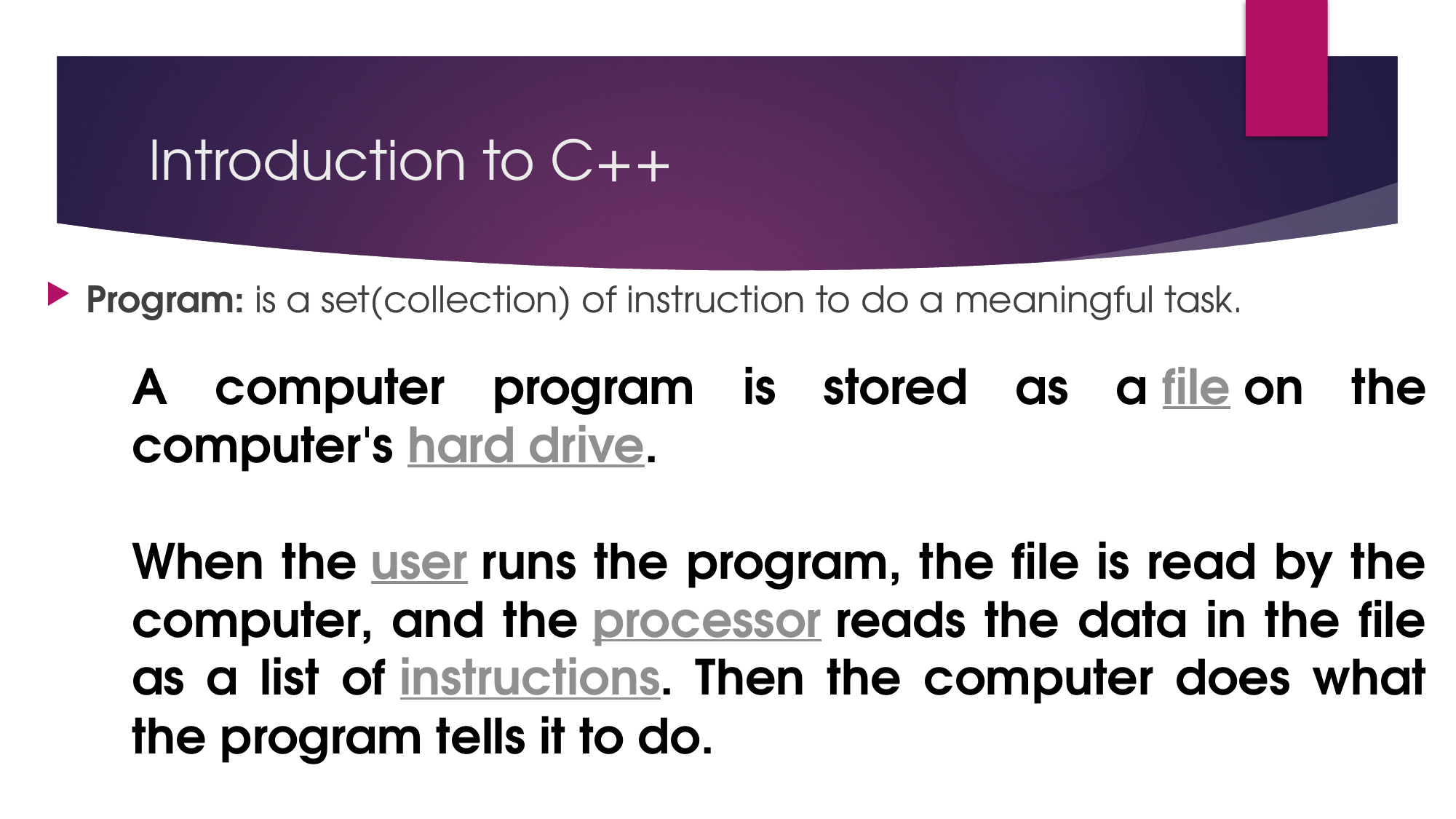

# Introduction to C++
Program: is a set(collection) of instruction to do a meaningful task.

A computer program is stored as a file on the computer's hard drive.

When the user runs the program, the file is read by the computer, and the processor reads the data in the file as a list of instructions. Then the computer does what the program tells it to do.